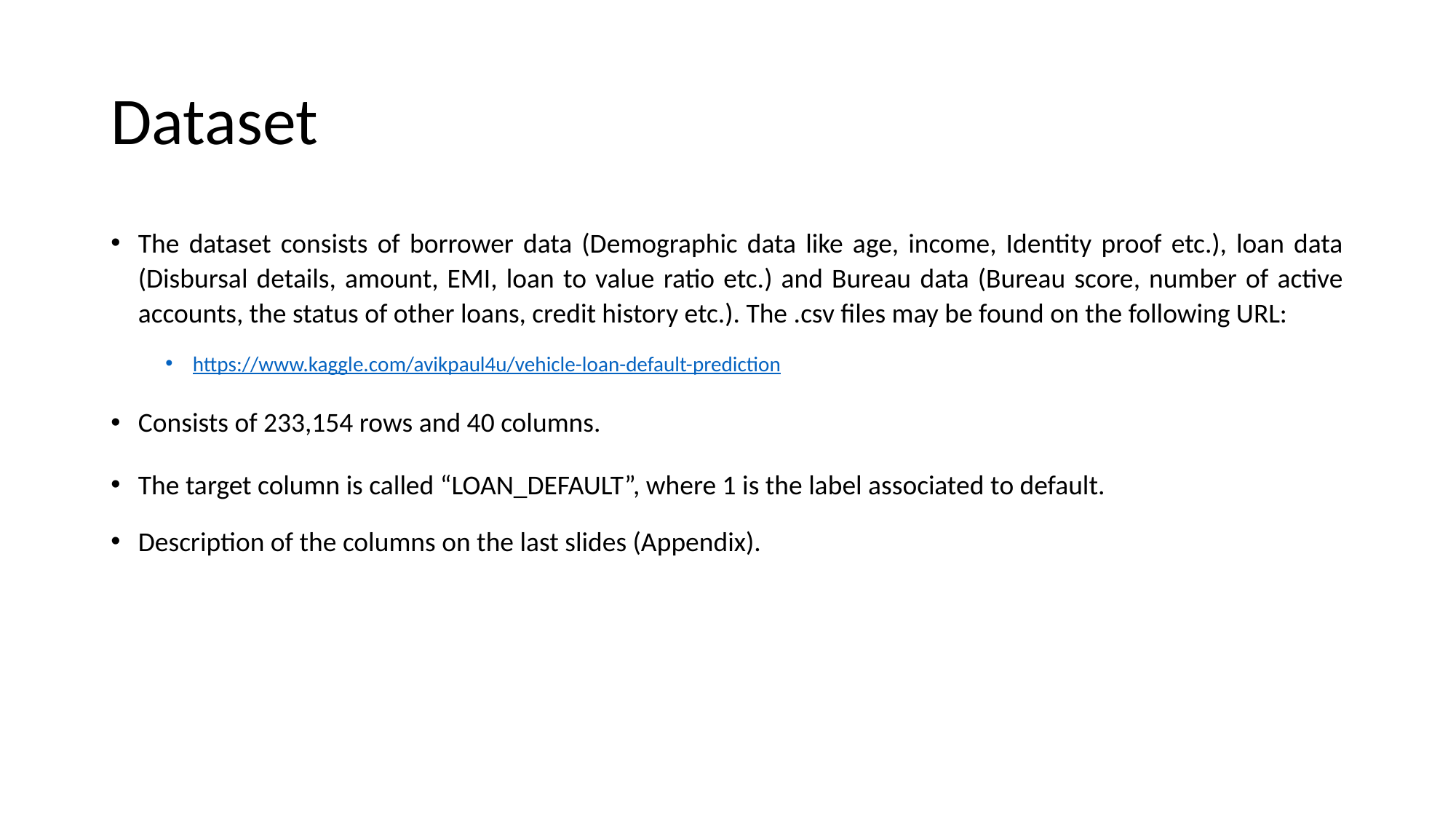

# Dataset
The dataset consists of borrower data (Demographic data like age, income, Identity proof etc.), loan data (Disbursal details, amount, EMI, loan to value ratio etc.) and Bureau data (Bureau score, number of active accounts, the status of other loans, credit history etc.). The .csv files may be found on the following URL:
https://www.kaggle.com/avikpaul4u/vehicle-loan-default-prediction
Consists of 233,154 rows and 40 columns.
The target column is called “LOAN_DEFAULT”, where 1 is the label associated to default.
Description of the columns on the last slides (Appendix).